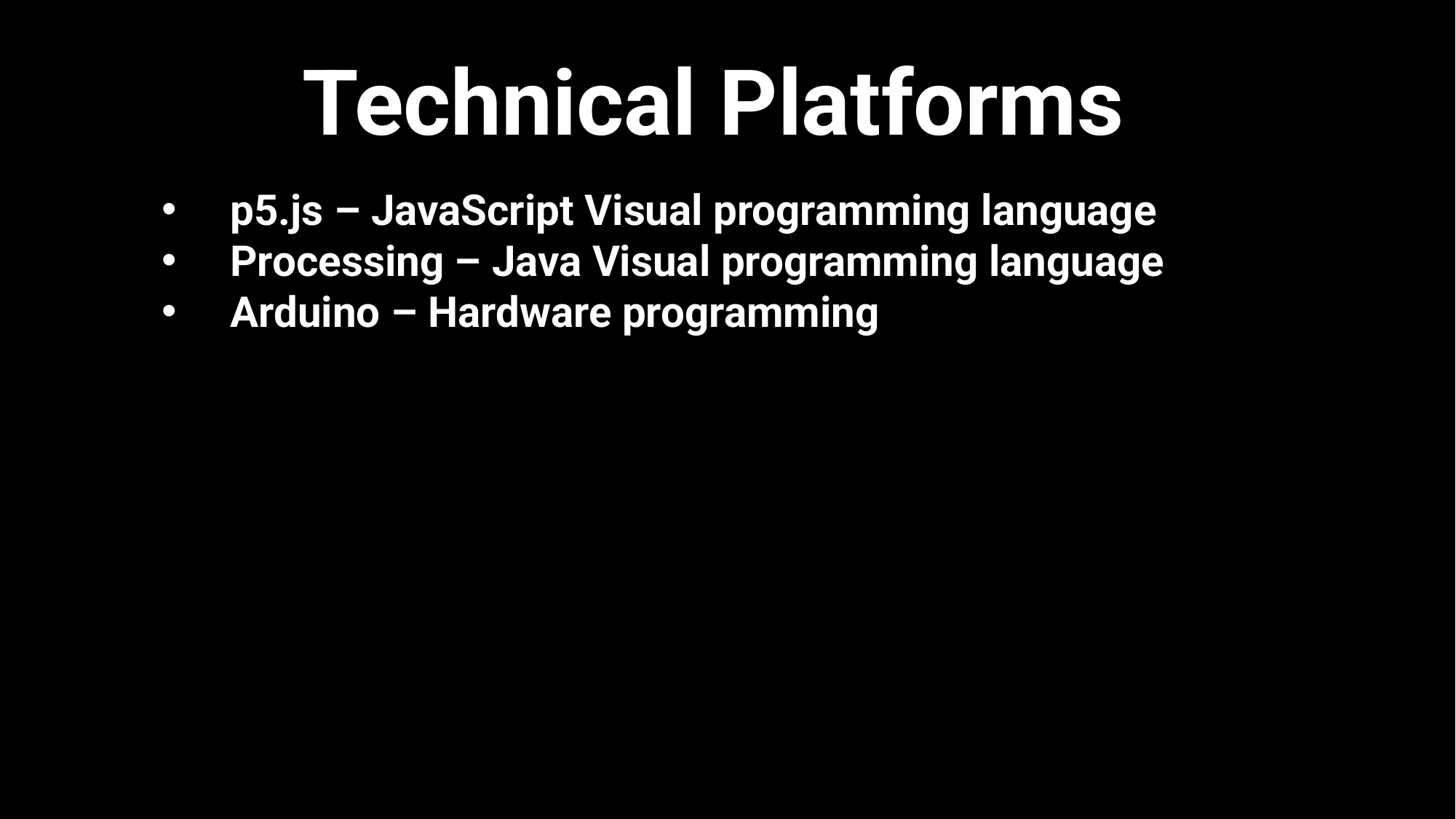

Technical Platforms

p5.js – JavaScript Visual programming language
Processing – Java Visual programming language
Arduino – Hardware programming